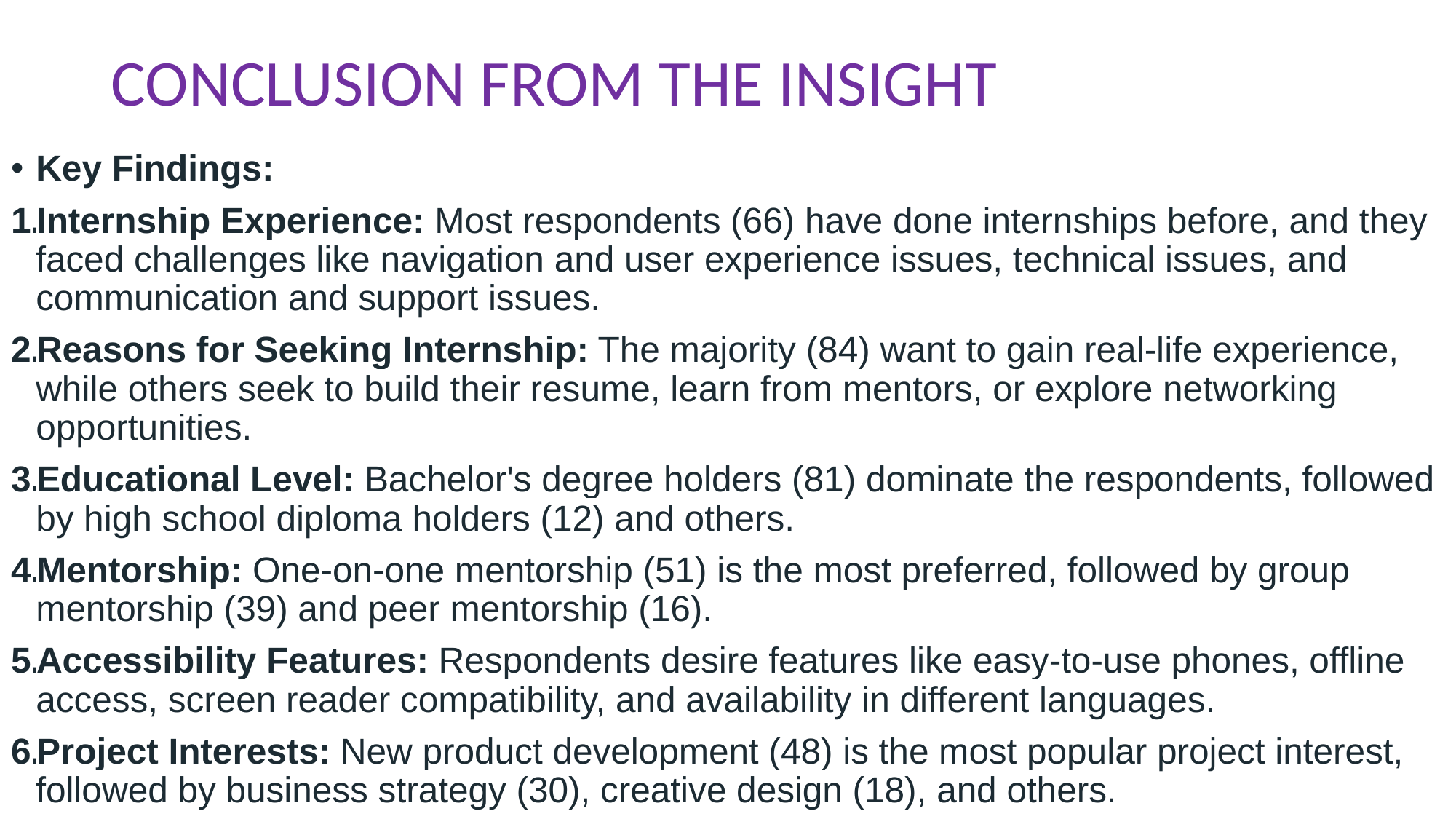

# CONCLUSION FROM THE INSIGHT
Key Findings:
Internship Experience: Most respondents (66) have done internships before, and they faced challenges like navigation and user experience issues, technical issues, and communication and support issues.
Reasons for Seeking Internship: The majority (84) want to gain real-life experience, while others seek to build their resume, learn from mentors, or explore networking opportunities.
Educational Level: Bachelor's degree holders (81) dominate the respondents, followed by high school diploma holders (12) and others.
Mentorship: One-on-one mentorship (51) is the most preferred, followed by group mentorship (39) and peer mentorship (16).
Accessibility Features: Respondents desire features like easy-to-use phones, offline access, screen reader compatibility, and availability in different languages.
Project Interests: New product development (48) is the most popular project interest, followed by business strategy (30), creative design (18), and others.